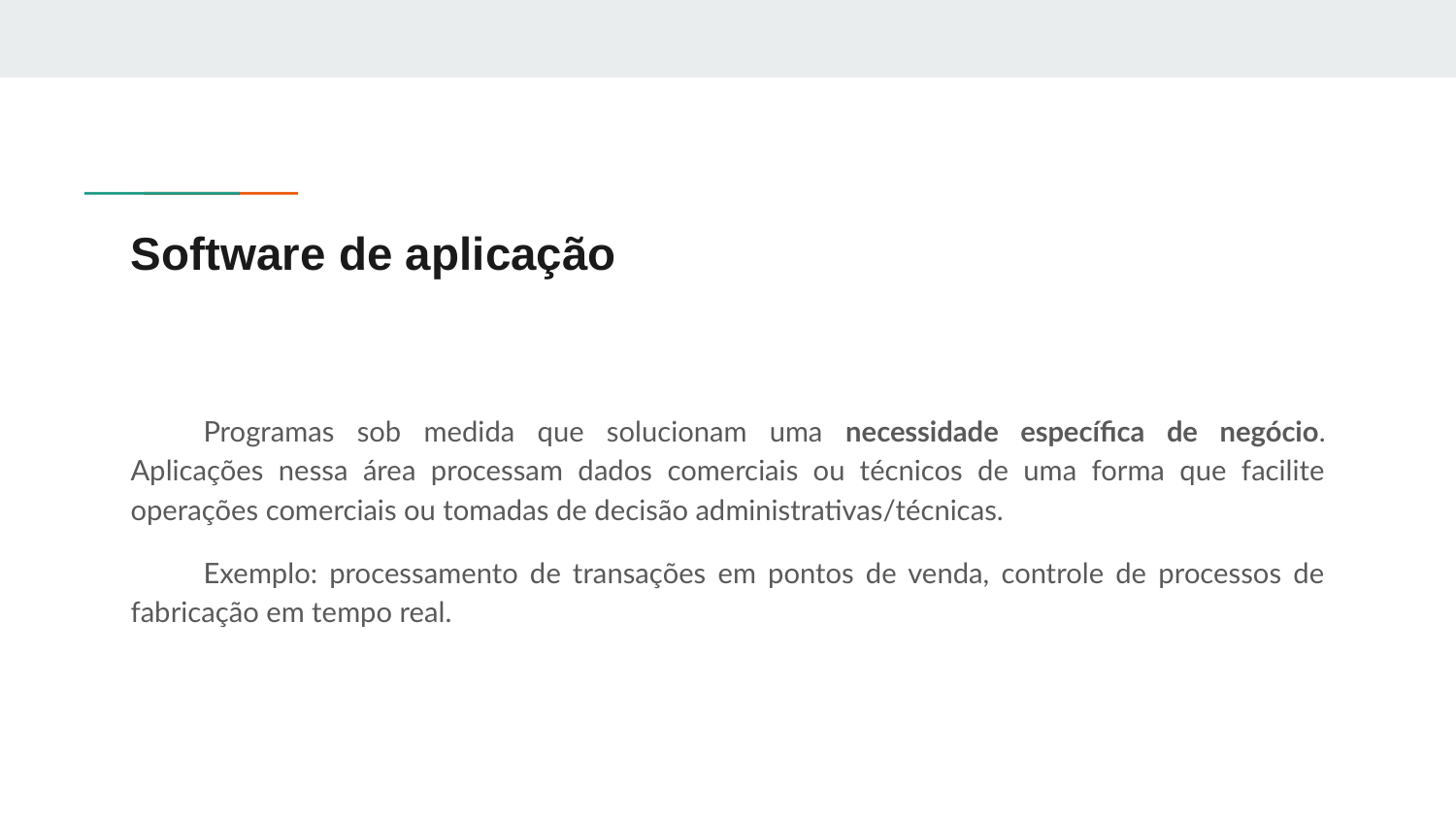

# Software de aplicação
Programas sob medida que solucionam uma necessidade específica de negócio. Aplicações nessa área processam dados comerciais ou técnicos de uma forma que facilite operações comerciais ou tomadas de decisão administrativas/técnicas.
Exemplo: processamento de transações em pontos de venda, controle de processos de fabricação em tempo real.